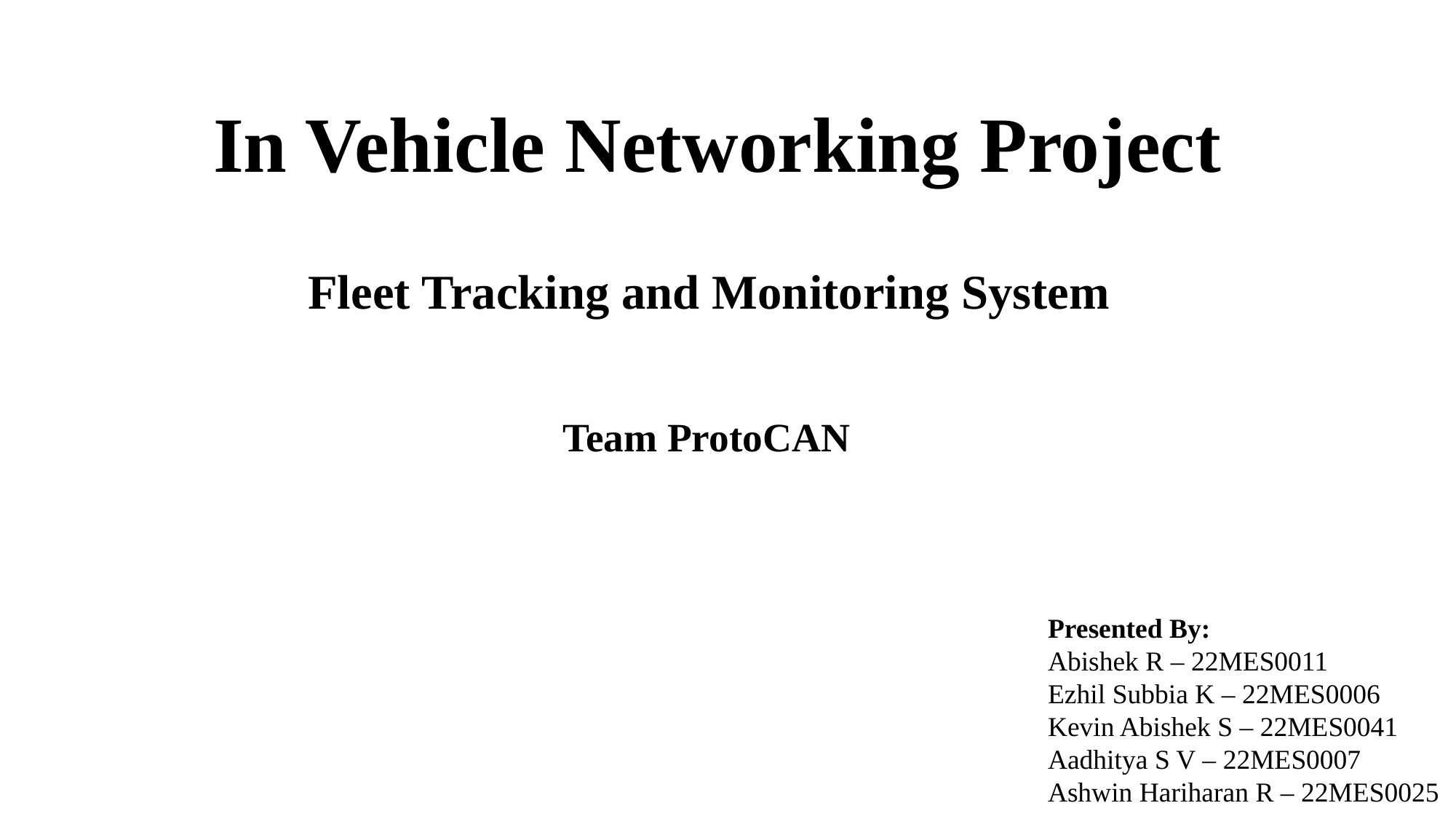

# In Vehicle Networking Project
Fleet Tracking and Monitoring System
Team ProtoCAN
Presented By:
Abishek R – 22MES0011
Ezhil Subbia K – 22MES0006
Kevin Abishek S – 22MES0041
Aadhitya S V – 22MES0007
Ashwin Hariharan R – 22MES0025